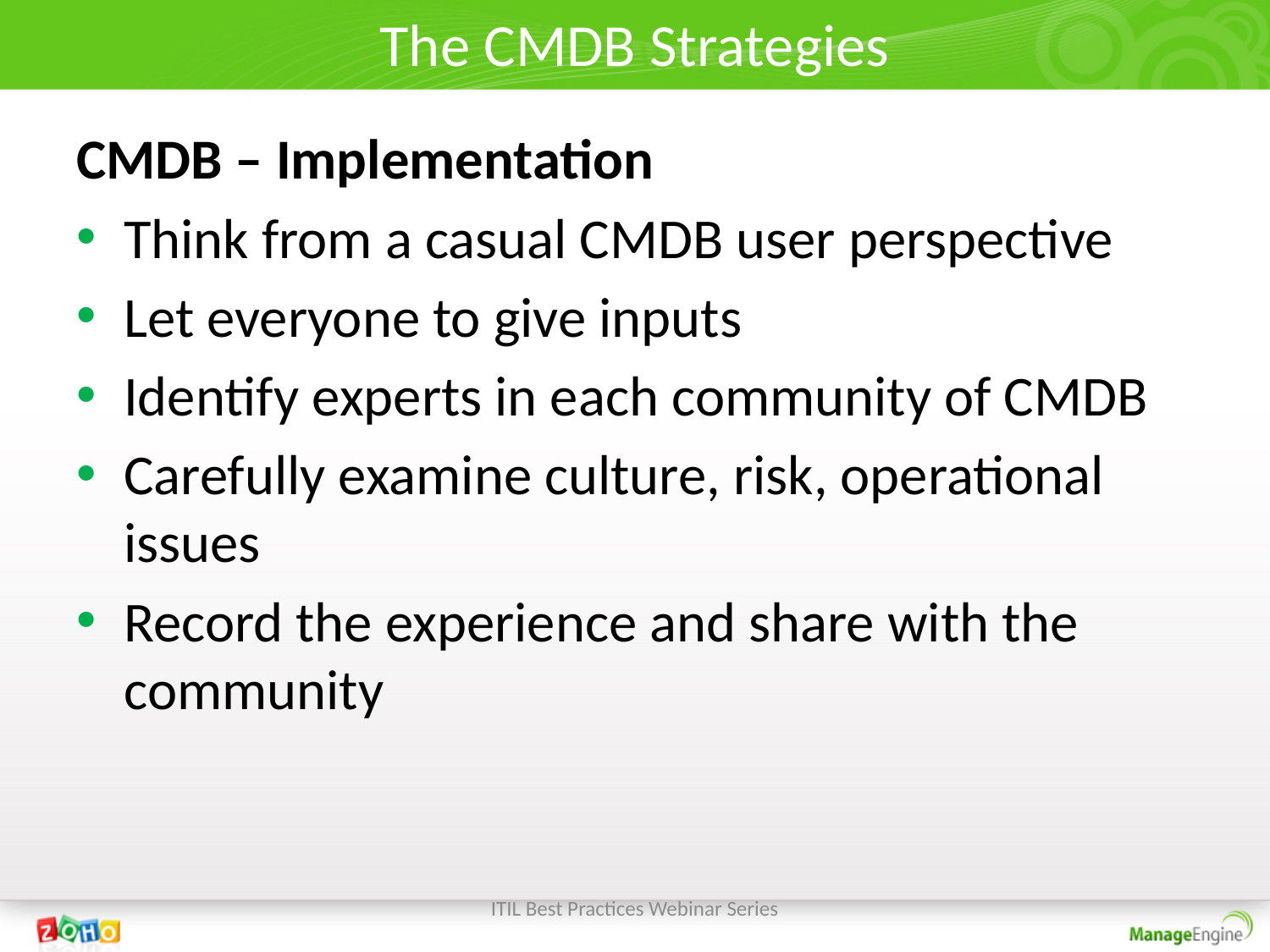

# The CMDB Strategies
CMDB – Implementation
Think from a casual CMDB user perspective
Let everyone to give inputs
Identify experts in each community of CMDB
Carefully examine culture, risk, operational issues
Record the experience and share with the community
ITIL Best Practices Webinar Series